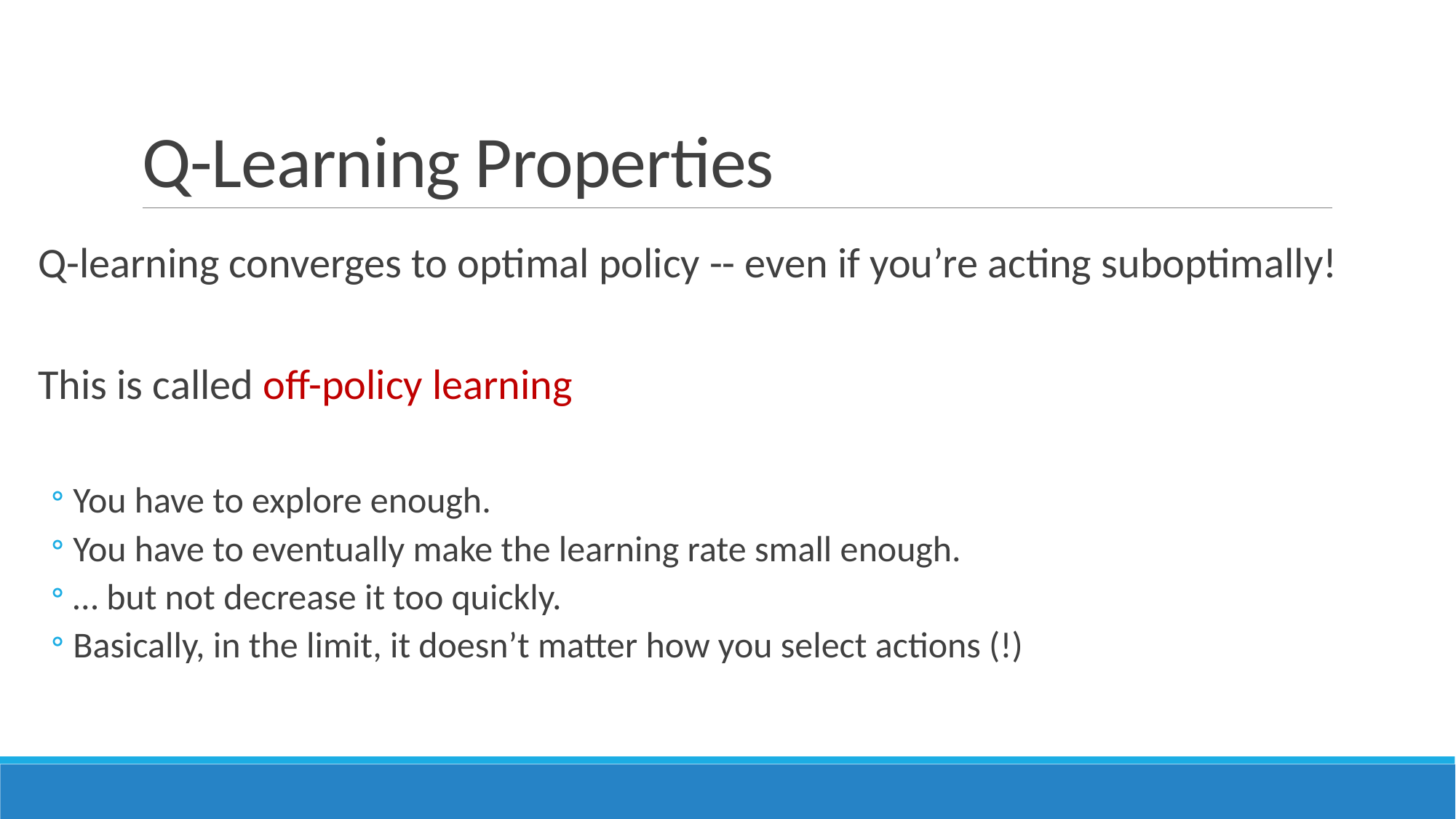

# Q-Learning Properties

Q-learning converges to optimal policy -- even if you’re acting suboptimally!

This is called off-policy learning

You have to explore enough.
You have to eventually make the learning rate small enough.
… but not decrease it too quickly.
Basically, in the limit, it doesn’t matter how you select actions (!)